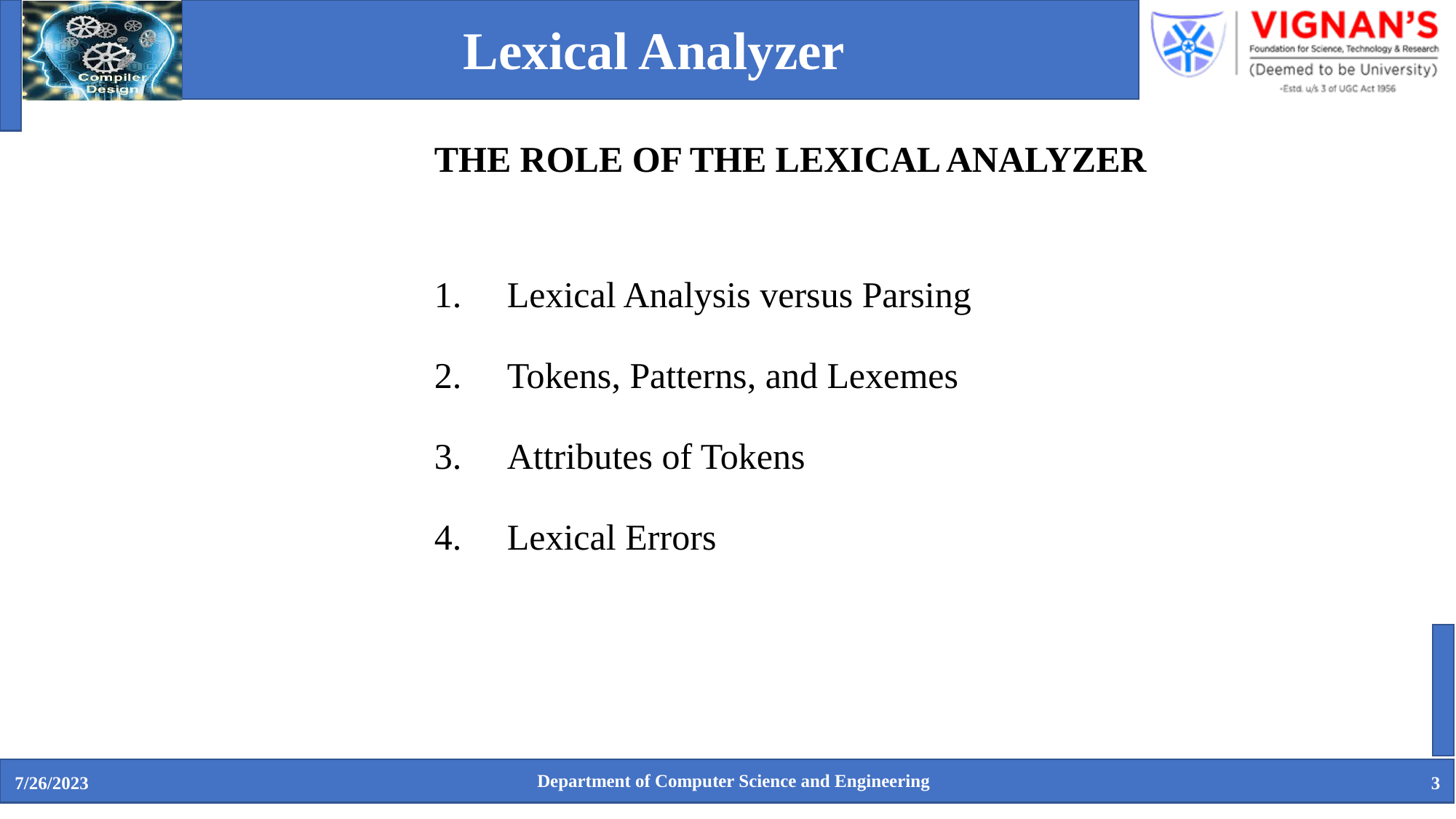

# Lexical Analyzer
THE ROLE OF THE LEXICAL ANALYZER

Lexical Analysis versus Parsing
Tokens, Patterns, and Lexemes
Attributes of Tokens
Lexical Errors
Department of Computer Science and Engineering